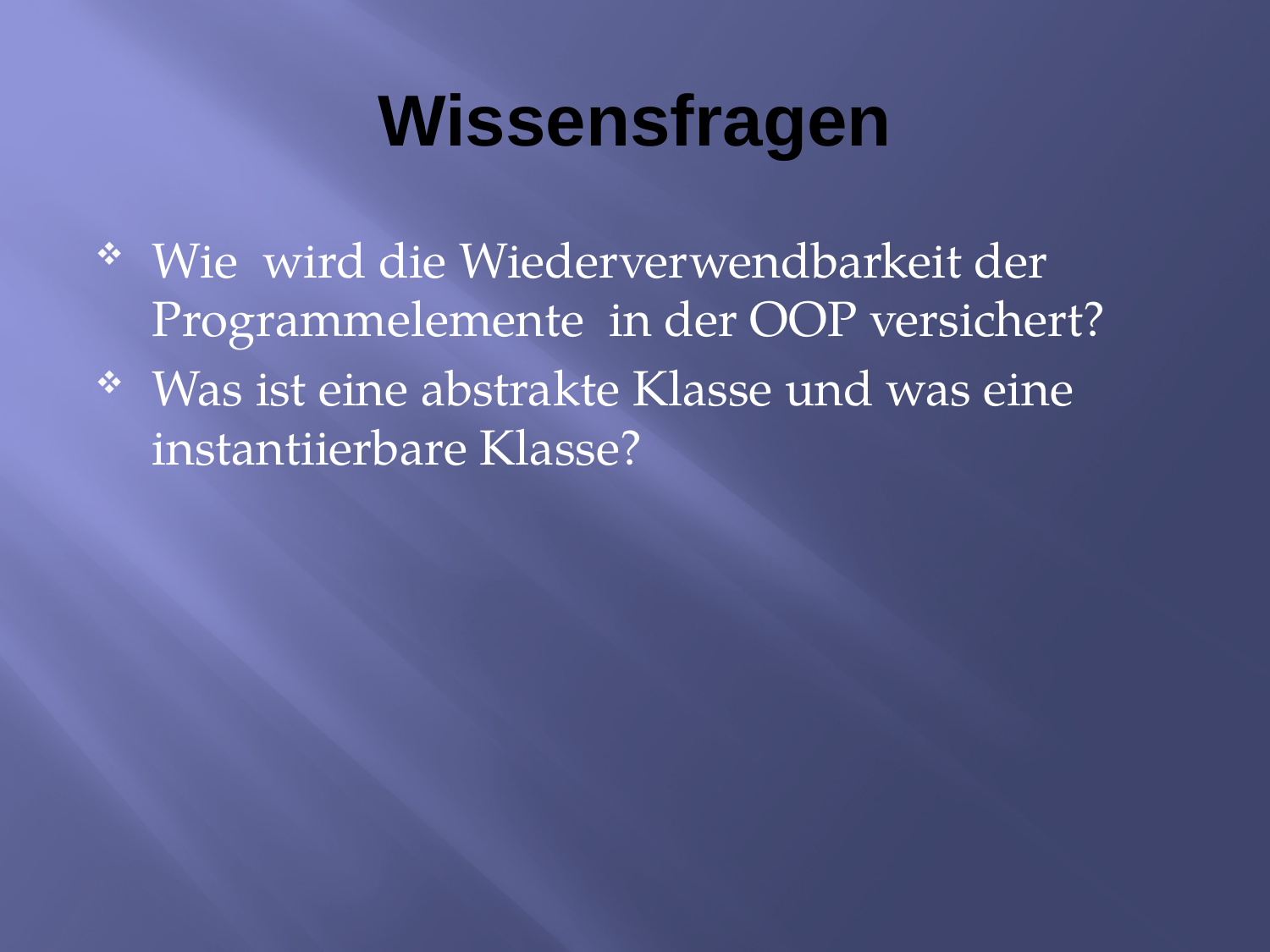

# Wissensfragen
Wie  wird die Wiederverwendbarkeit der Programmelemente  in der OOP versichert?
Was ist eine abstrakte Klasse und was eine instantiierbare Klasse?